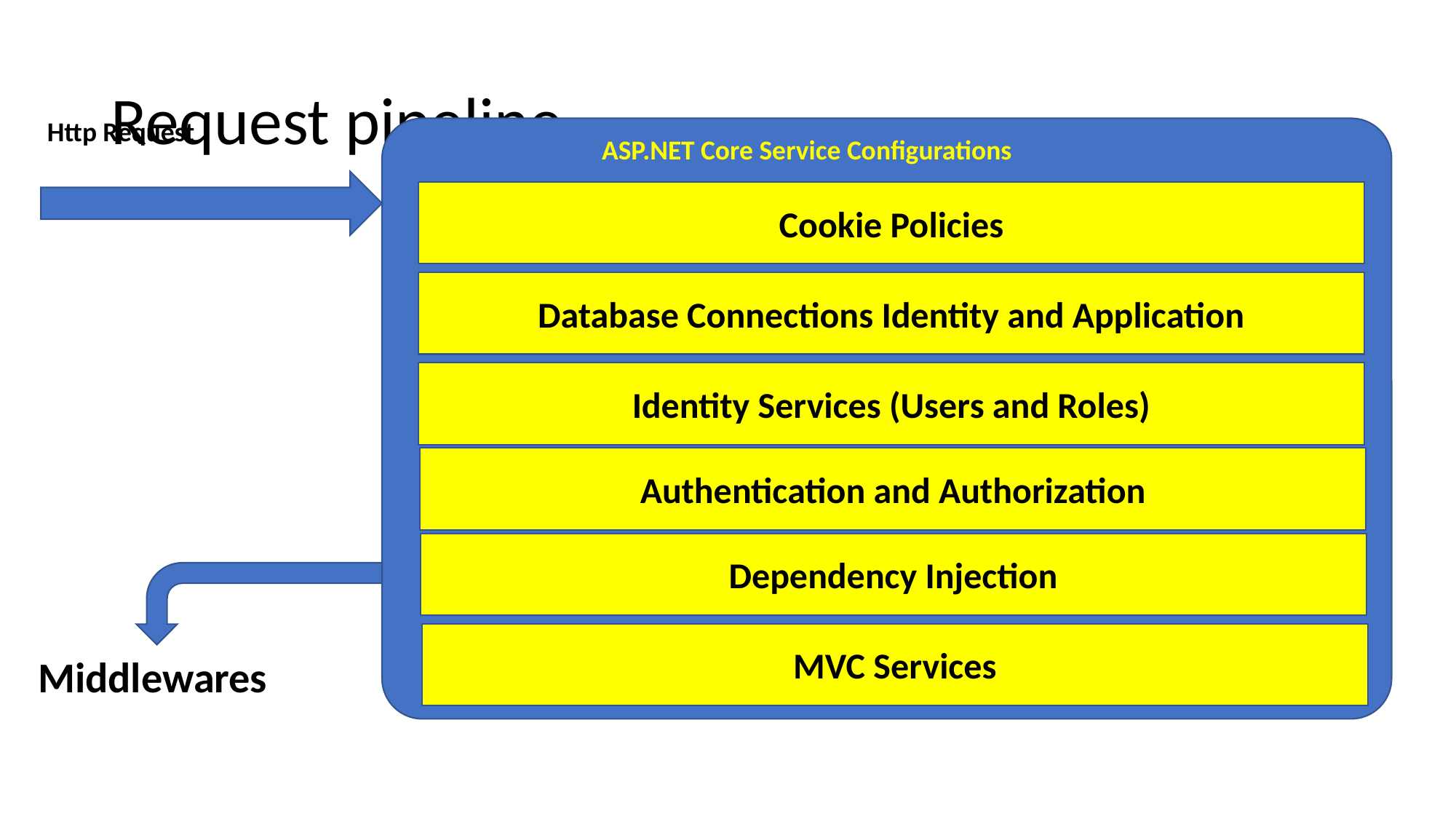

# Request pipeline
Http Request

ASP.NET Core Service Configurations

Cookie Policies
Database Connections Identity and Application
Identity Services (Users and Roles)
Authentication and Authorization

Dependency Injection
MVC Services
Middlewares